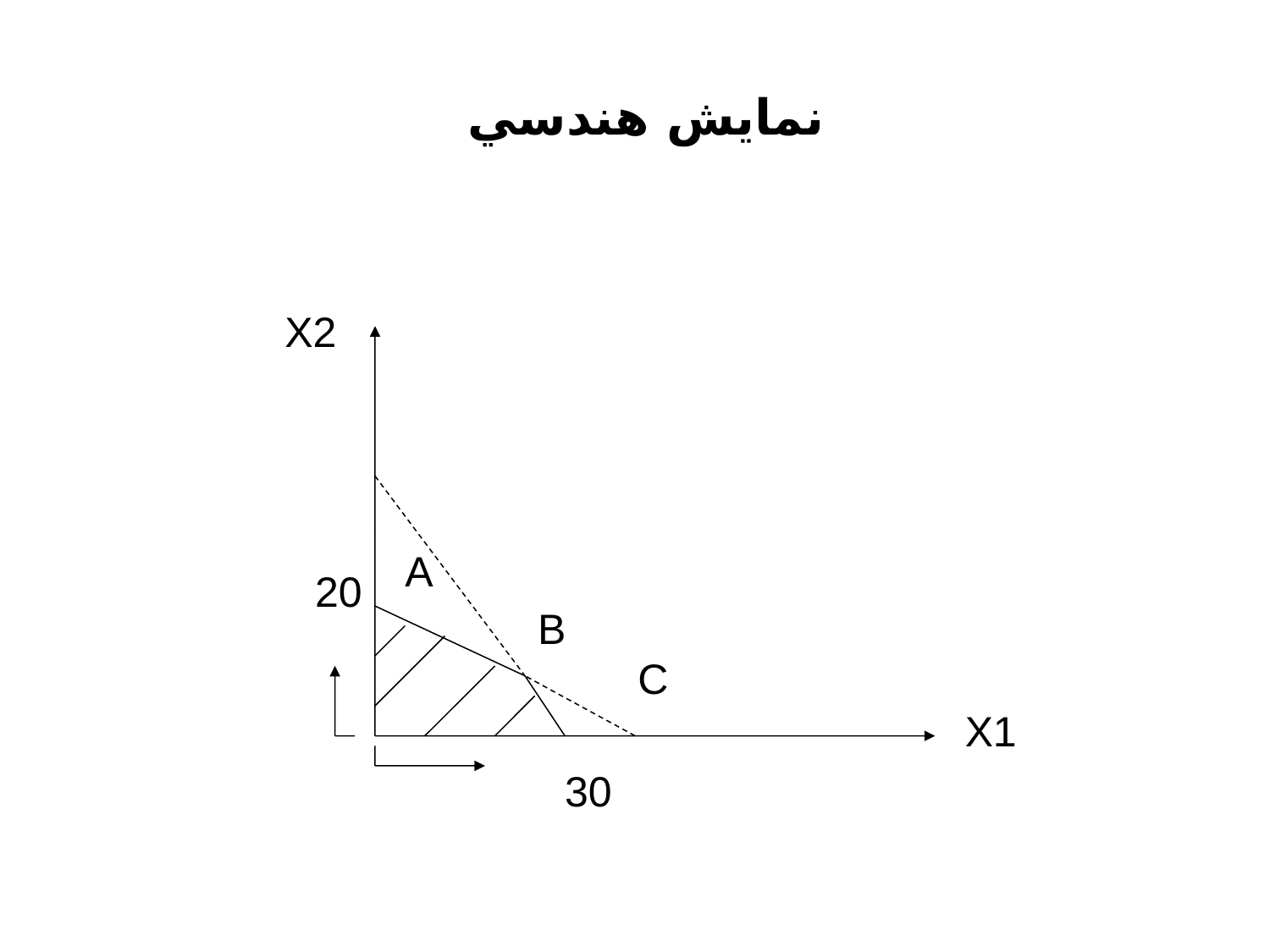

نمايش هندسي
X2

A
20
B

C

X1

30